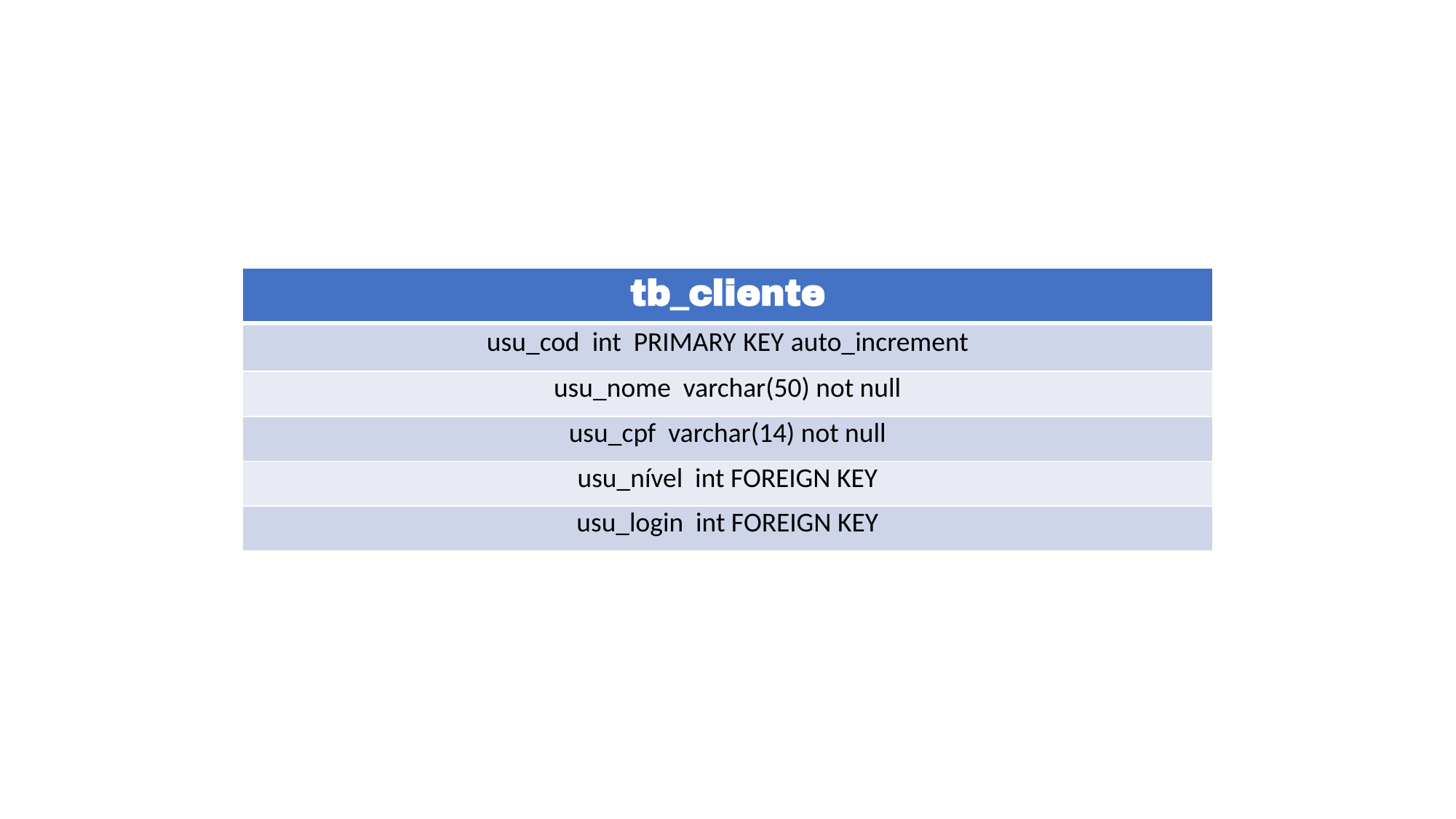

| tb\_cliente |
| --- |
| usu\_cod int PRIMARY KEY auto\_increment |
| usu\_nome varchar(50) not null |
| usu\_cpf varchar(14) not null |
| usu\_nível int FOREIGN KEY |
| usu\_login int FOREIGN KEY |